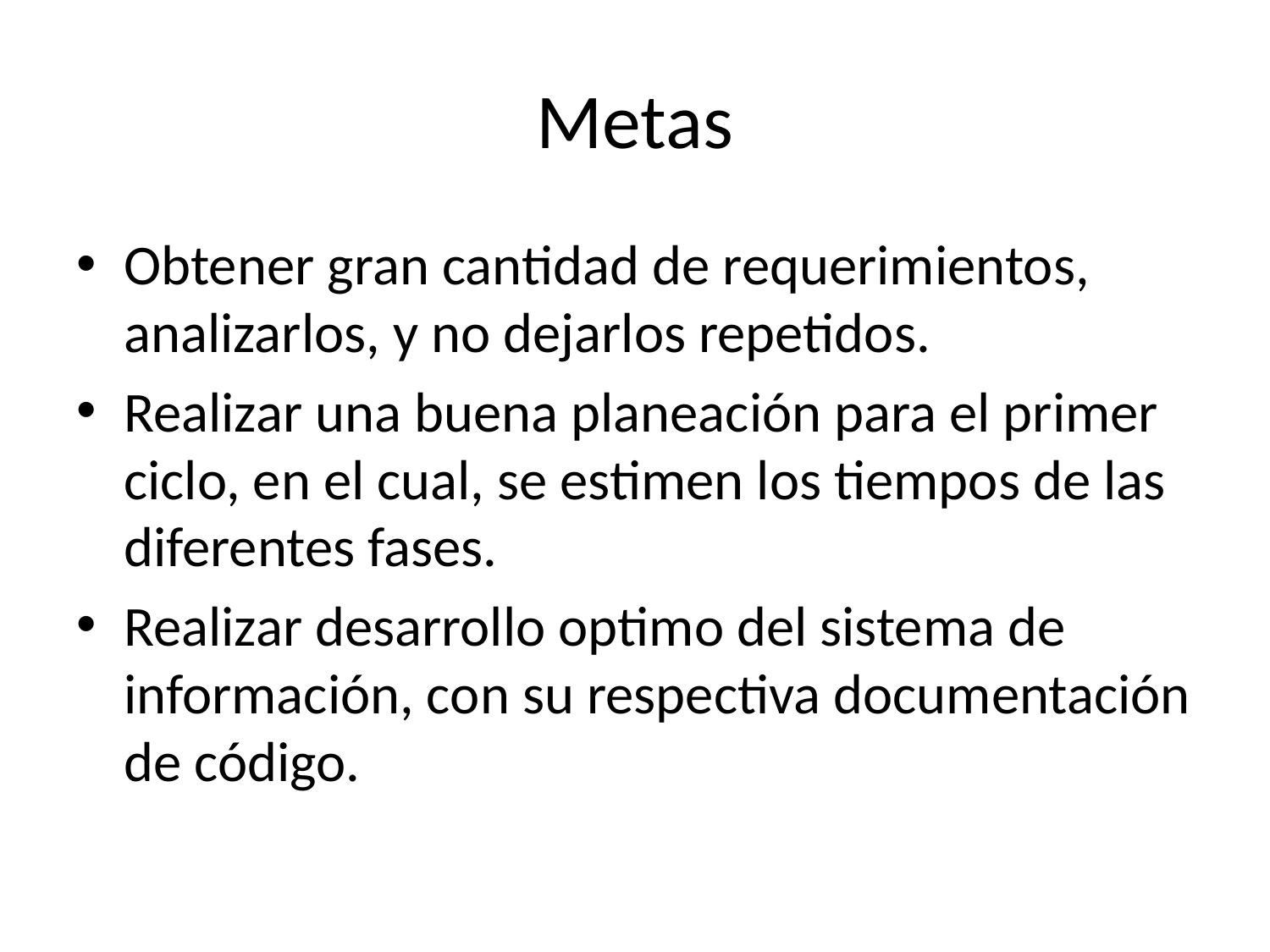

# Metas
Obtener gran cantidad de requerimientos, analizarlos, y no dejarlos repetidos.
Realizar una buena planeación para el primer ciclo, en el cual, se estimen los tiempos de las diferentes fases.
Realizar desarrollo optimo del sistema de información, con su respectiva documentación de código.